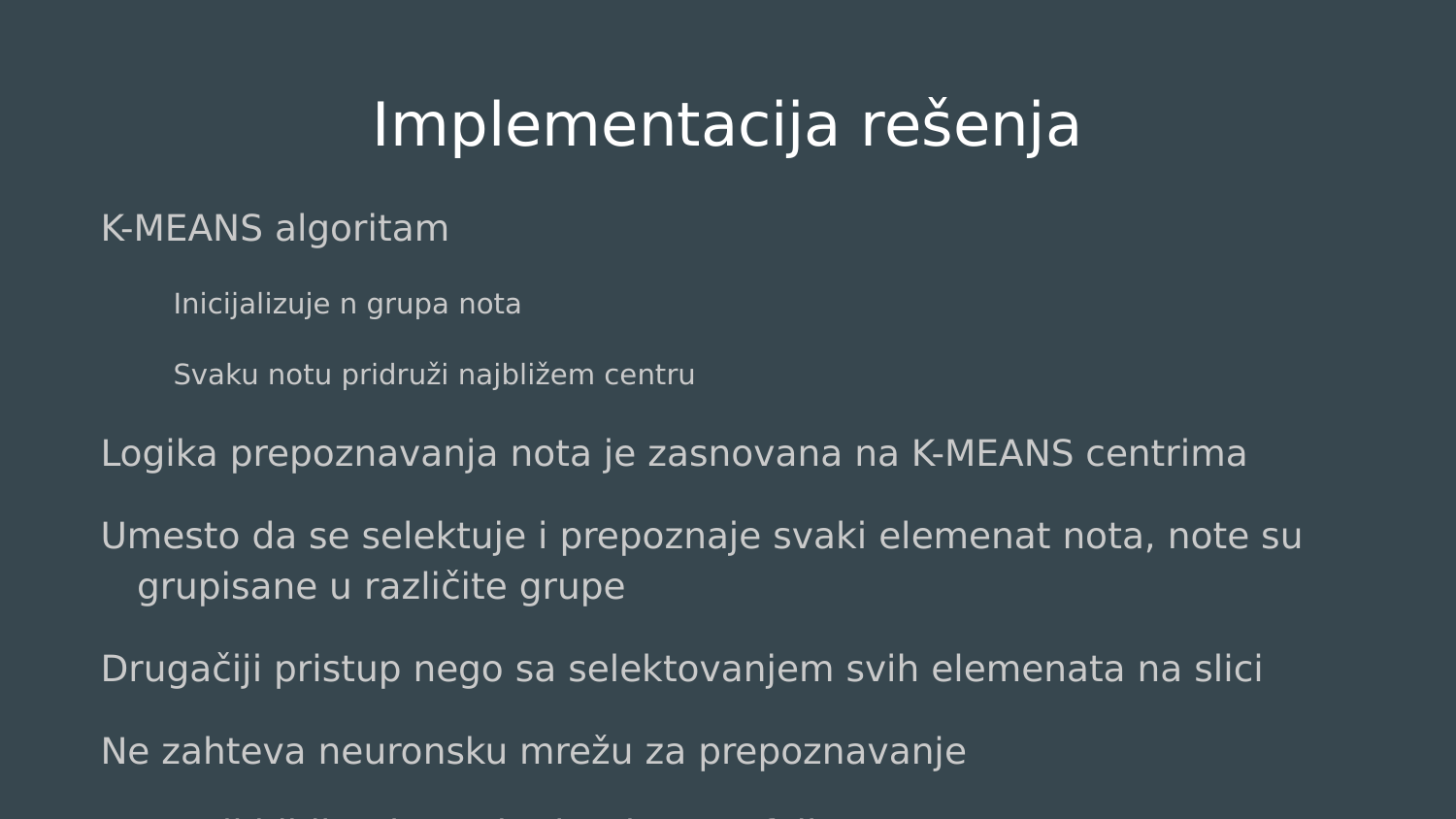

# Implementacija rešenja
K-MEANS algoritam
Inicijalizuje n grupa nota
Svaku notu pridruži najbližem centru
Logika prepoznavanja nota je zasnovana na K-MEANS centrima
Umesto da se selektuje i prepoznaje svaki elemenat nota, note su grupisane u različite grupe
Drugačiji pristup nego sa selektovanjem svih elemenata na slici
Ne zahteva neuronsku mrežu za prepoznavanje
MIDIUtil biblioteka za kreiranje MIDI fajlova
Open CV verzija 2.4.11
Python verzija 2.7